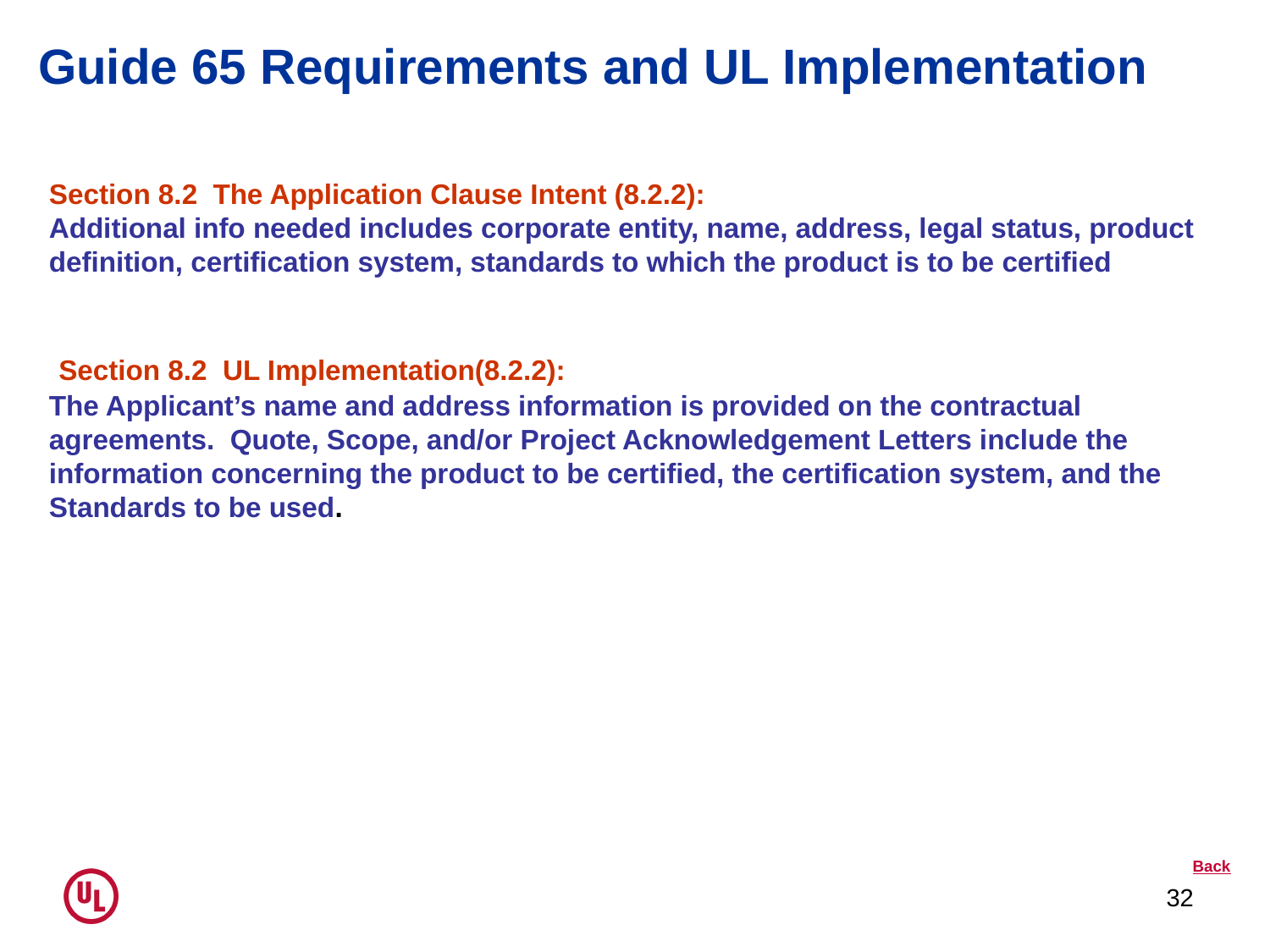

Guide 65 Requirements and UL Implementation

Section 8.2  The Application Clause Intent (8.2.2):
Additional info needed includes corporate entity, name, address, legal status, product definition, certification system, standards to which the product is to be certified

 Section 8.2  UL Implementation(8.2.2):
The Applicant’s name and address information is provided on the contractual agreements.  Quote, Scope, and/or Project Acknowledgement Letters include the information concerning the product to be certified, the certification system, and the Standards to be used.
Back
32